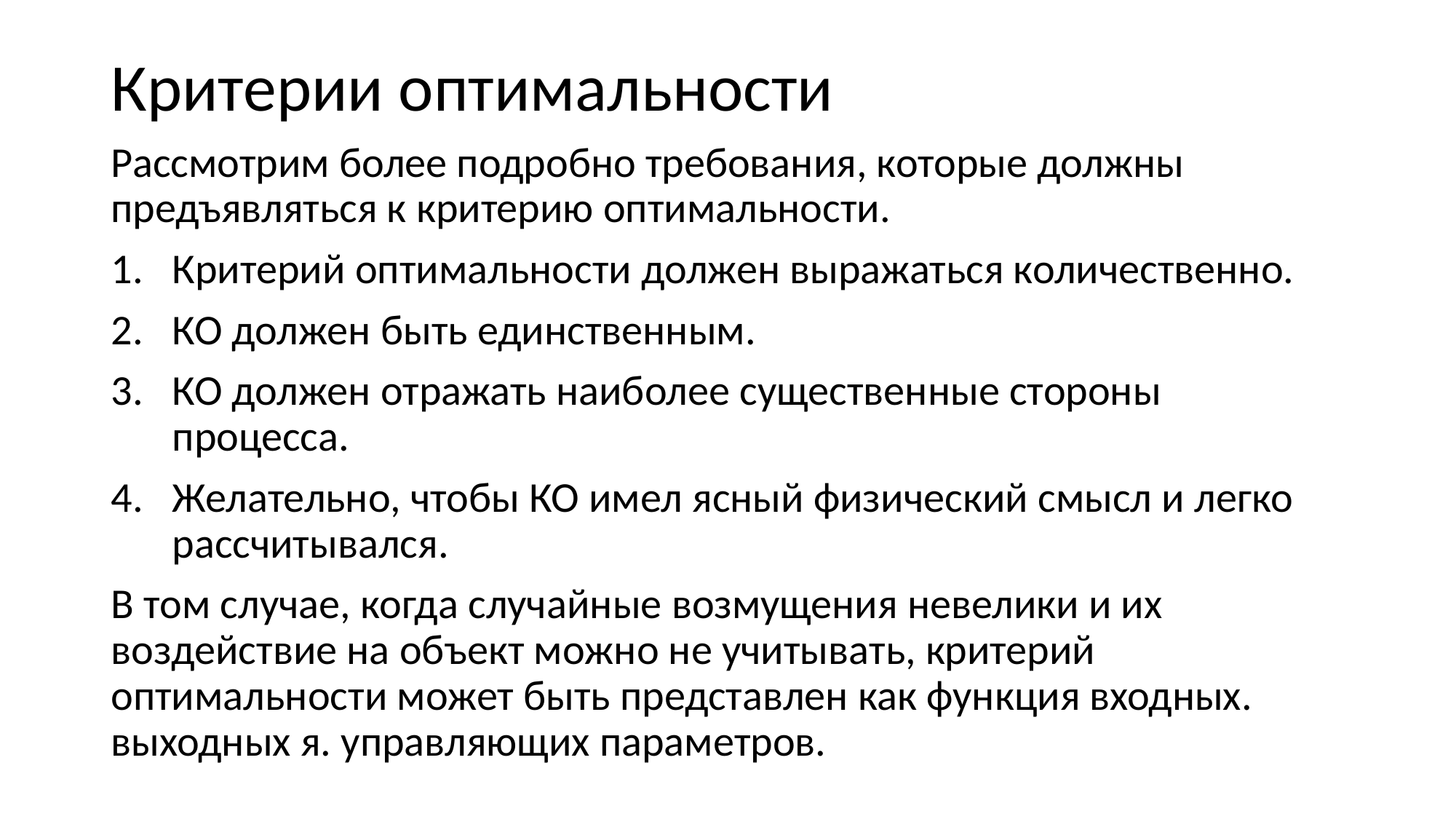

# Критерии оптимальности
Рассмотрим более подробно требования, которые должны предъявляться к критерию оптимальности.
Критерий оптимальности должен выражаться количественно.
КО должен быть единственным.
КО должен отражать наиболее существенные стороны процесса.
Желательно, чтобы КО имел ясный физический смысл и легко рассчитывался.
В том случае, когда случайные возмущения невелики и их воздействие на объект можно не учитывать, критерий оптимальности может быть представлен как функция входных. выходных я. управляющих параметров.